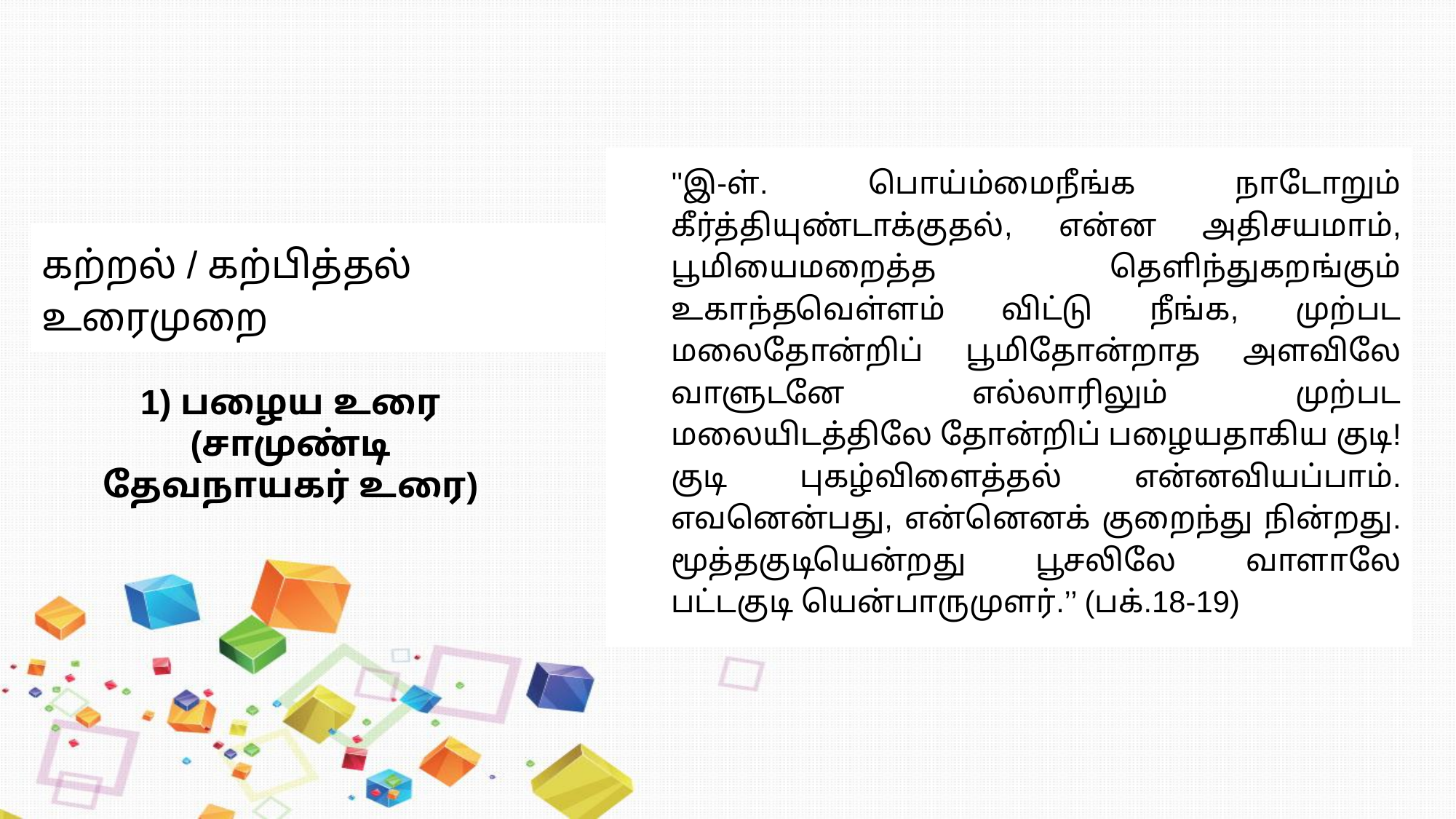

''இ-ள். பொய்ம்மைநீங்க நாடோறும் கீர்த்தியுண்டாக்குதல், என்ன அதிசயமாம், பூமியைமறைத்த தெளிந்துகறங்கும் உகாந்தவெள்ளம் விட்டு நீங்க, முற்பட மலைதோன்றிப் பூமிதோன்றாத அளவிலே வாளுடனே எல்லாரிலும் முற்பட மலையிடத்திலே தோன்றிப் பழையதாகிய குடி! குடி புகழ்விளைத்தல் என்னவியப்பாம். எவனென்பது, என்னெனக் குறைந்து நின்றது. மூத்தகுடியென்றது பூசலிலே வாளாலே பட்டகுடி யென்பாருமுளர்.’’ (பக்.18-19)
கற்றல் / கற்பித்தல் உரைமுறை
1) பழைய உரை (சாமுண்டி தேவநாயகர் உரை)